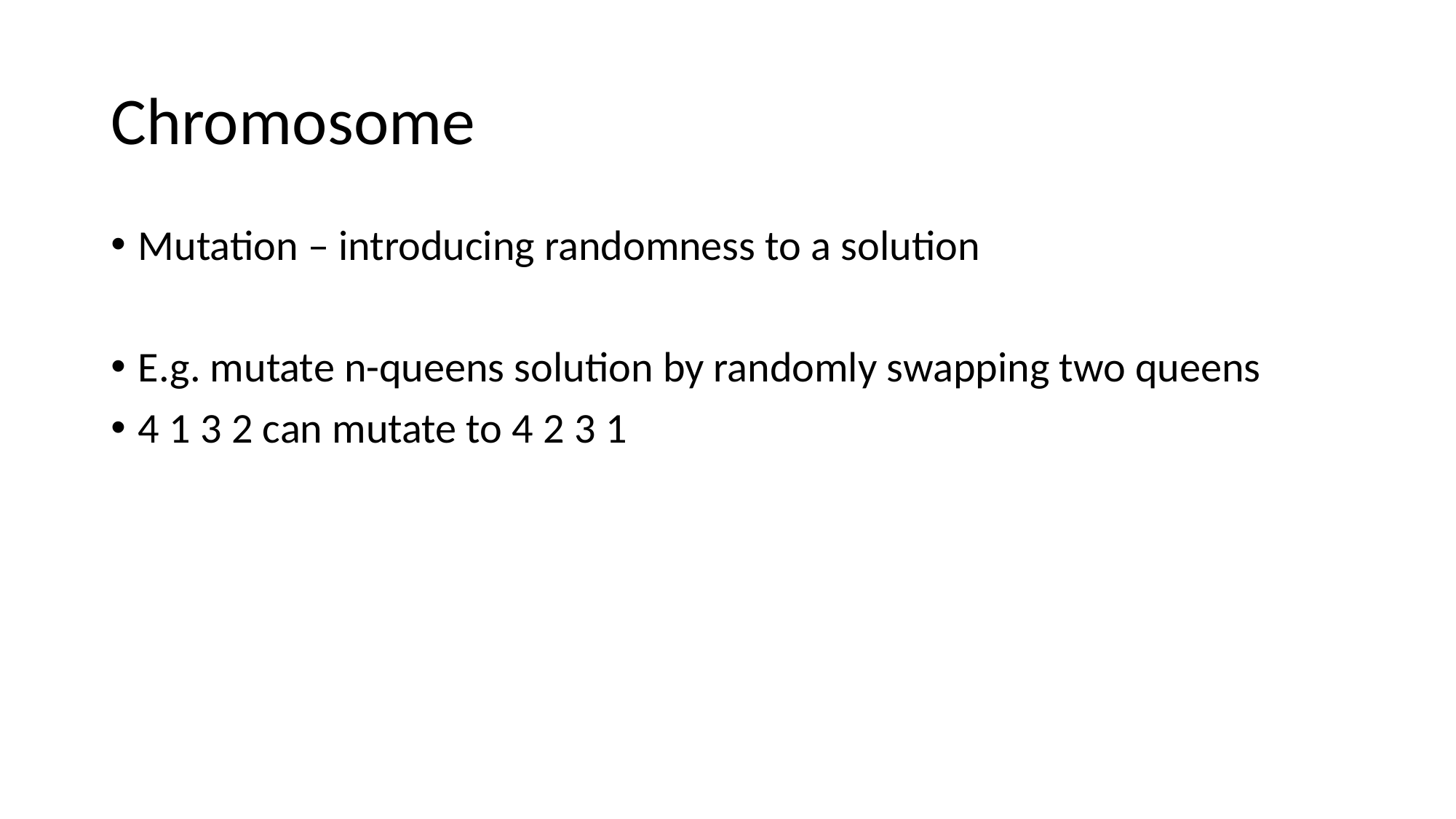

# Chromosome
Mutation – introducing randomness to a solution

E.g. mutate n-queens solution by randomly swapping two queens
4 1 3 2 can mutate to 4 2 3 1